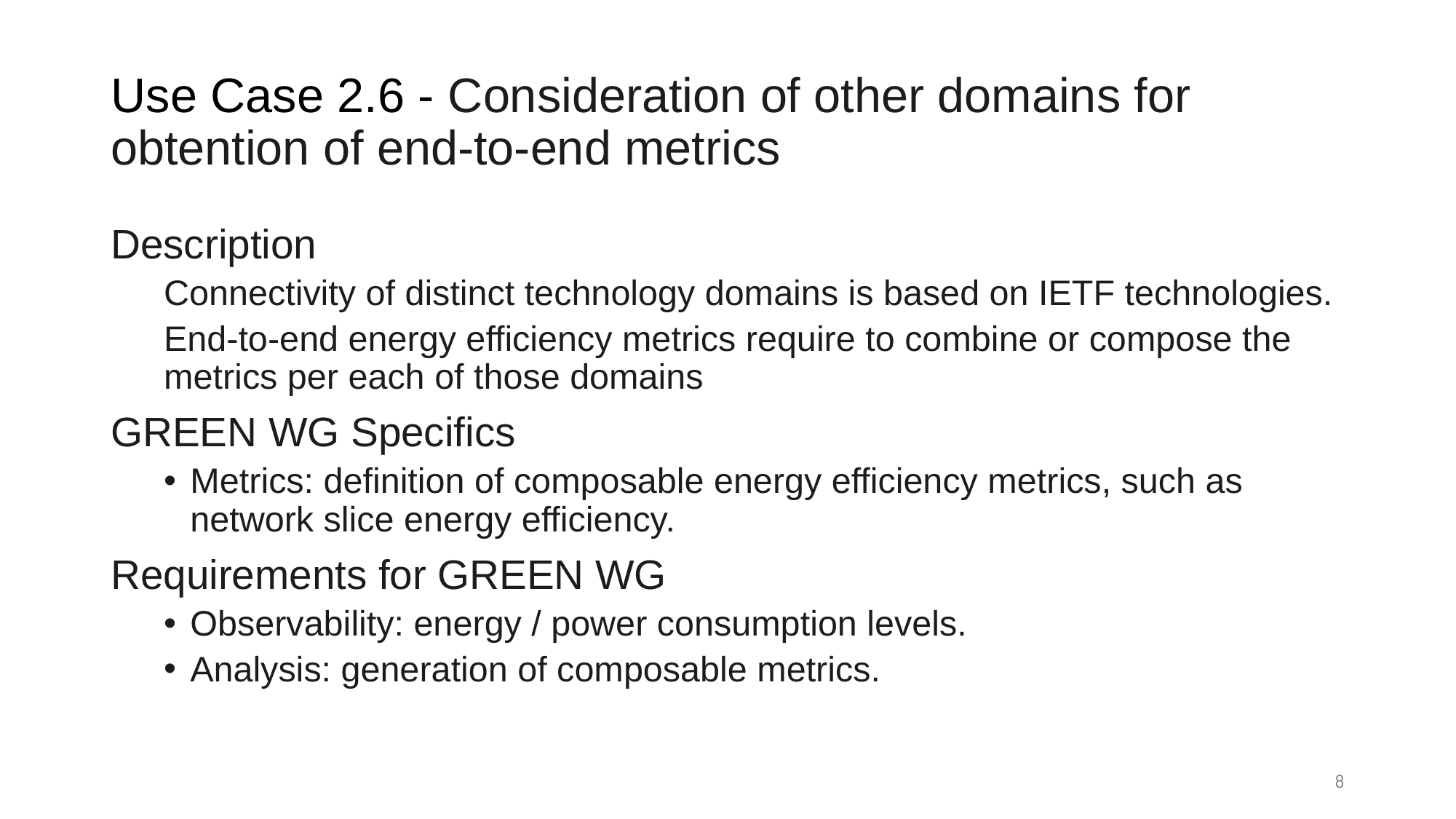

# Use Case 2.6 - Consideration of other domains for obtention of end-to-end metrics
Description
Connectivity of distinct technology domains is based on IETF technologies.
End-to-end energy efficiency metrics require to combine or compose the   metrics per each of those domains
GREEN WG Specifics
Metrics: definition of composable energy efficiency metrics, such as network slice energy efficiency.
Requirements for GREEN WG
Observability: energy / power consumption levels.
Analysis: generation of composable metrics.
8